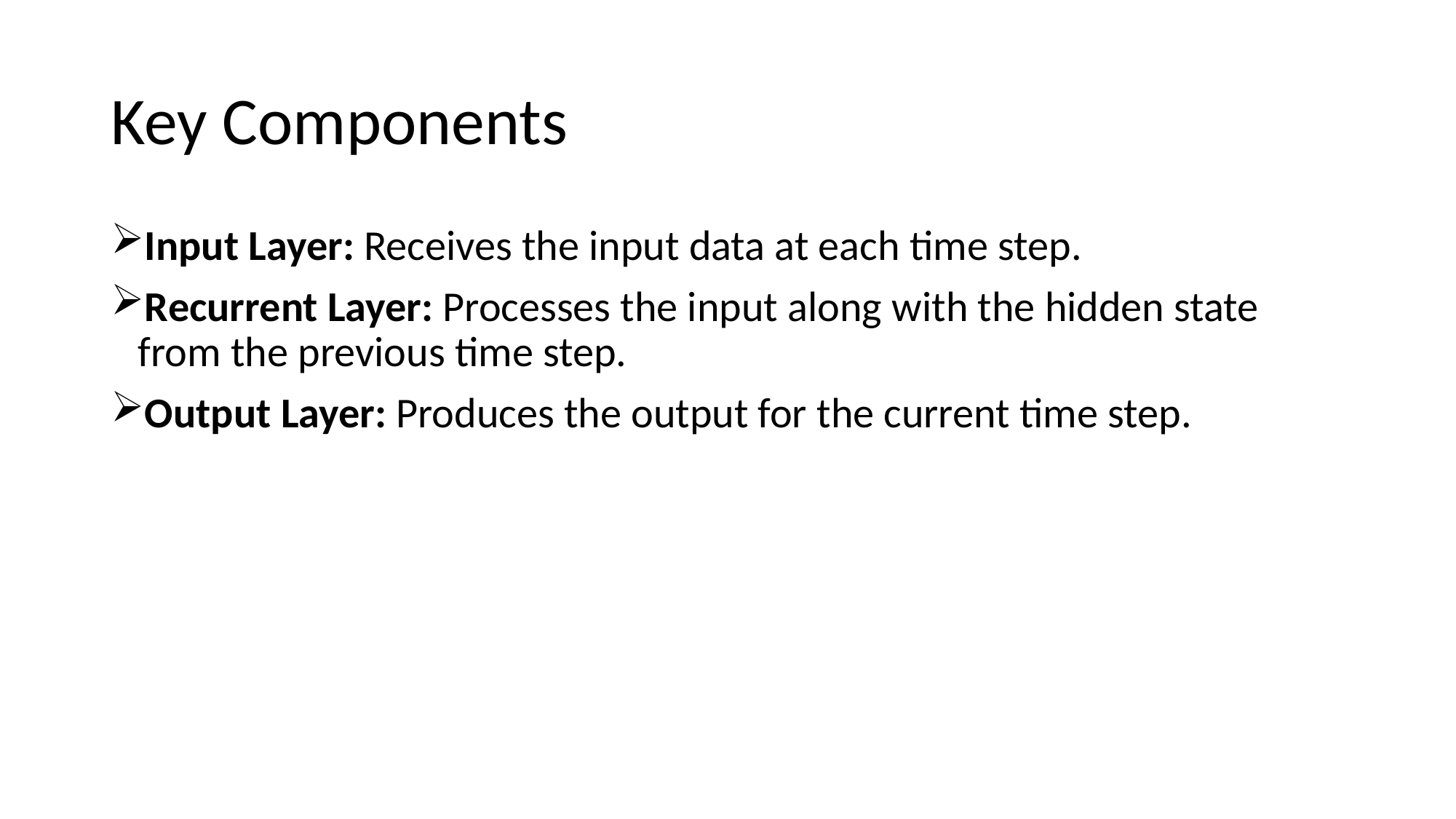

# Key Components
Input Layer: Receives the input data at each time step.
Recurrent Layer: Processes the input along with the hidden state from the previous time step.
Output Layer: Produces the output for the current time step.